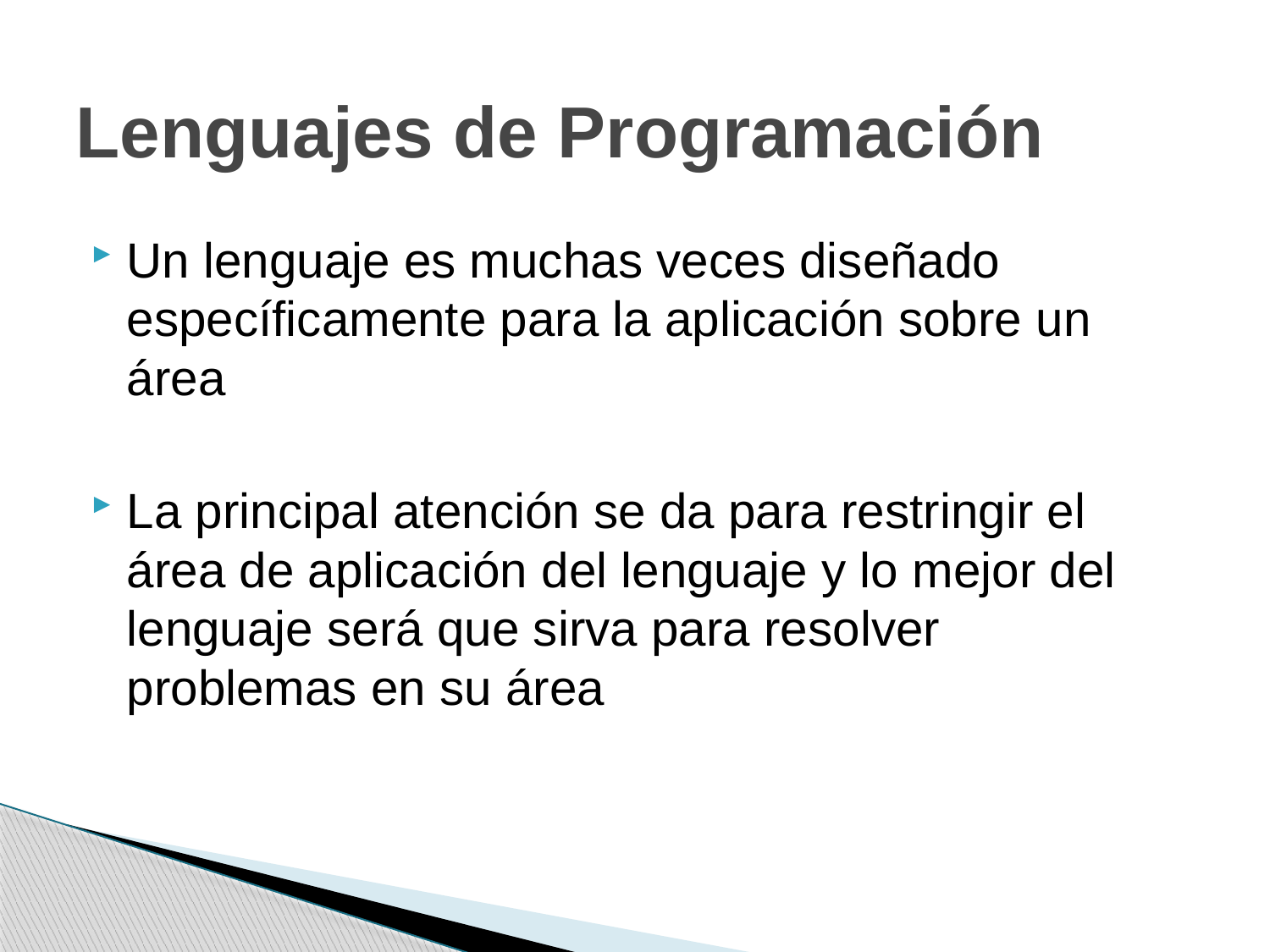

# Lenguajes de Programación
Un lenguaje es muchas veces diseñado específicamente para la aplicación sobre un área

La principal atención se da para restringir el área de aplicación del lenguaje y lo mejor del lenguaje será que sirva para resolver problemas en su área